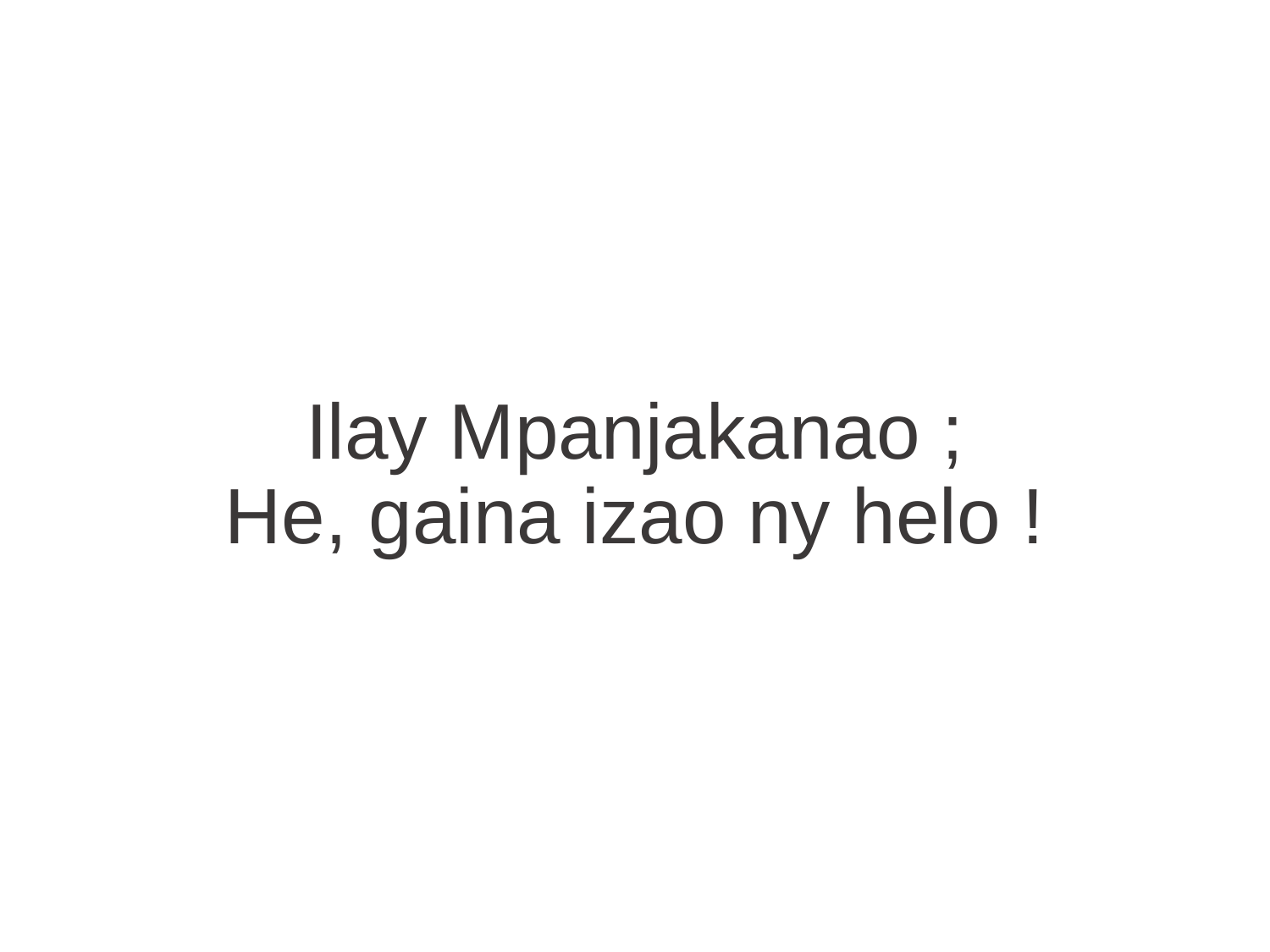

Ilay Mpanjakanao ;
He, gaina izao ny helo !